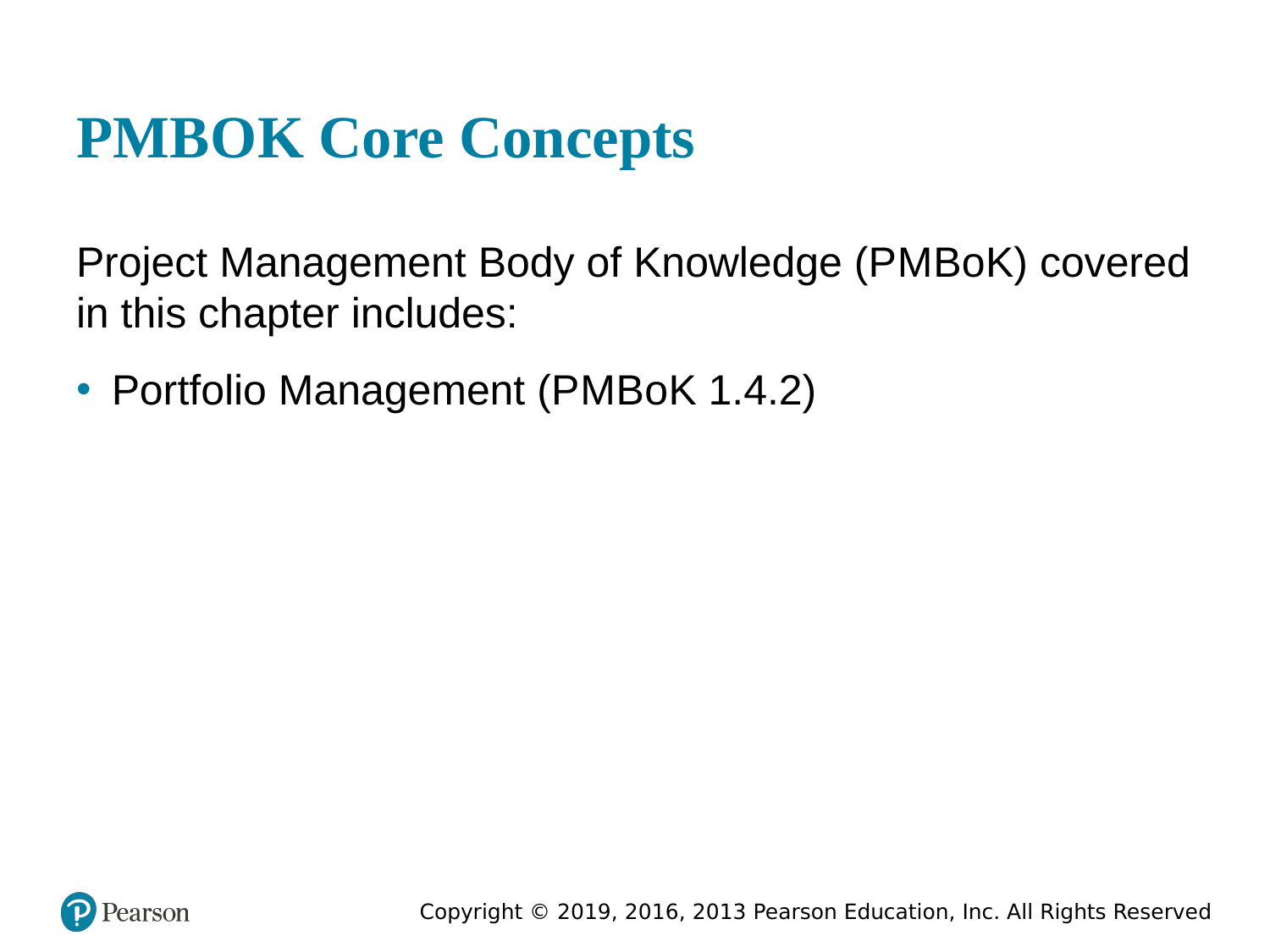

# P M B O K Core Concepts
Project Management Body of Knowledge (P M B o K) covered in this chapter includes:
Portfolio Management (P M B o K 1.4.2)